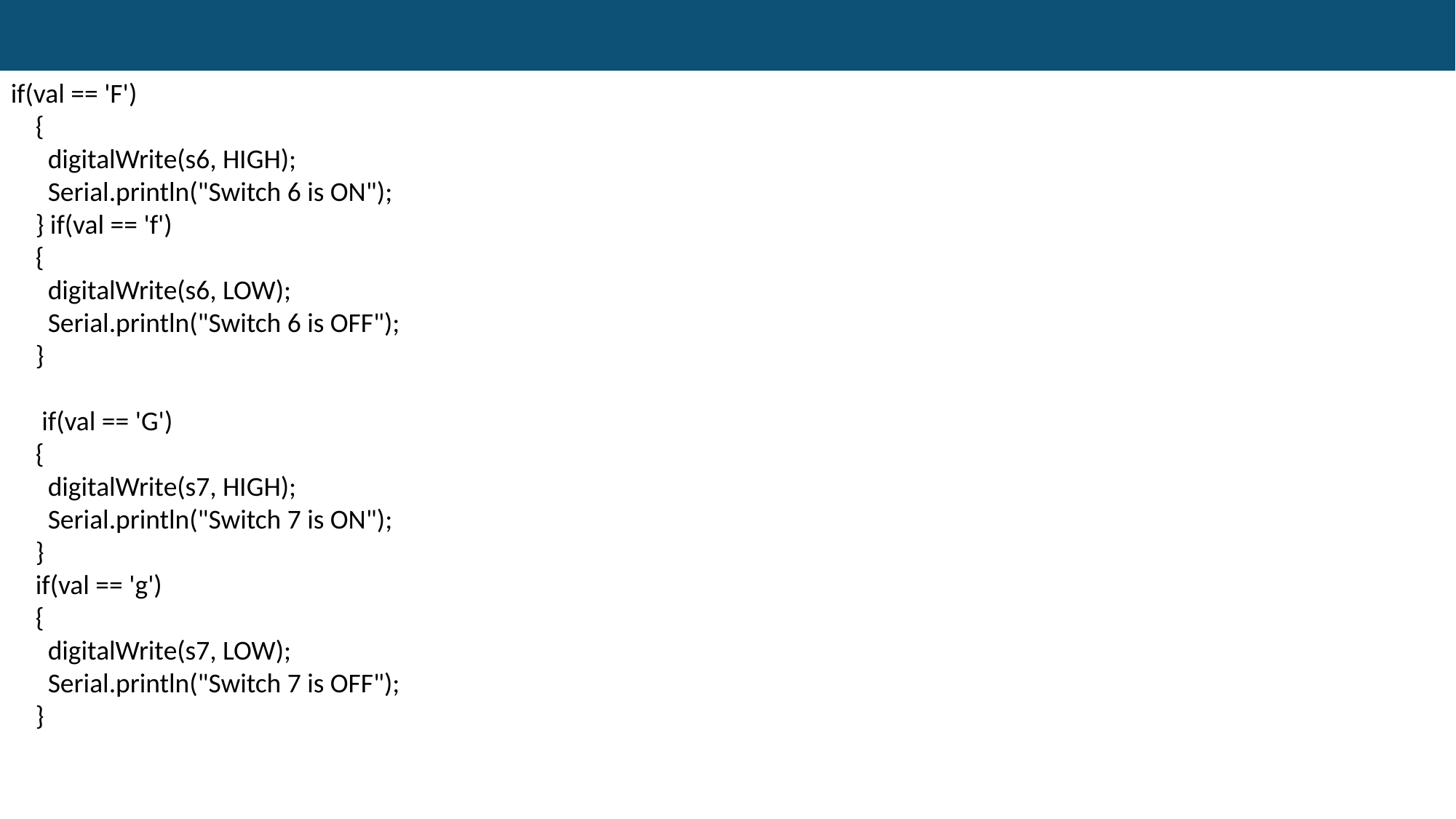

if(val == 'F')
    {
      digitalWrite(s6, HIGH);
      Serial.println("Switch 6 is ON");
    } if(val == 'f')
    {
      digitalWrite(s6, LOW);
      Serial.println("Switch 6 is OFF");
    }

     if(val == 'G')
    {
      digitalWrite(s7, HIGH);
      Serial.println("Switch 7 is ON");
    }
    if(val == 'g')
    {
      digitalWrite(s7, LOW);
      Serial.println("Switch 7 is OFF");
    }